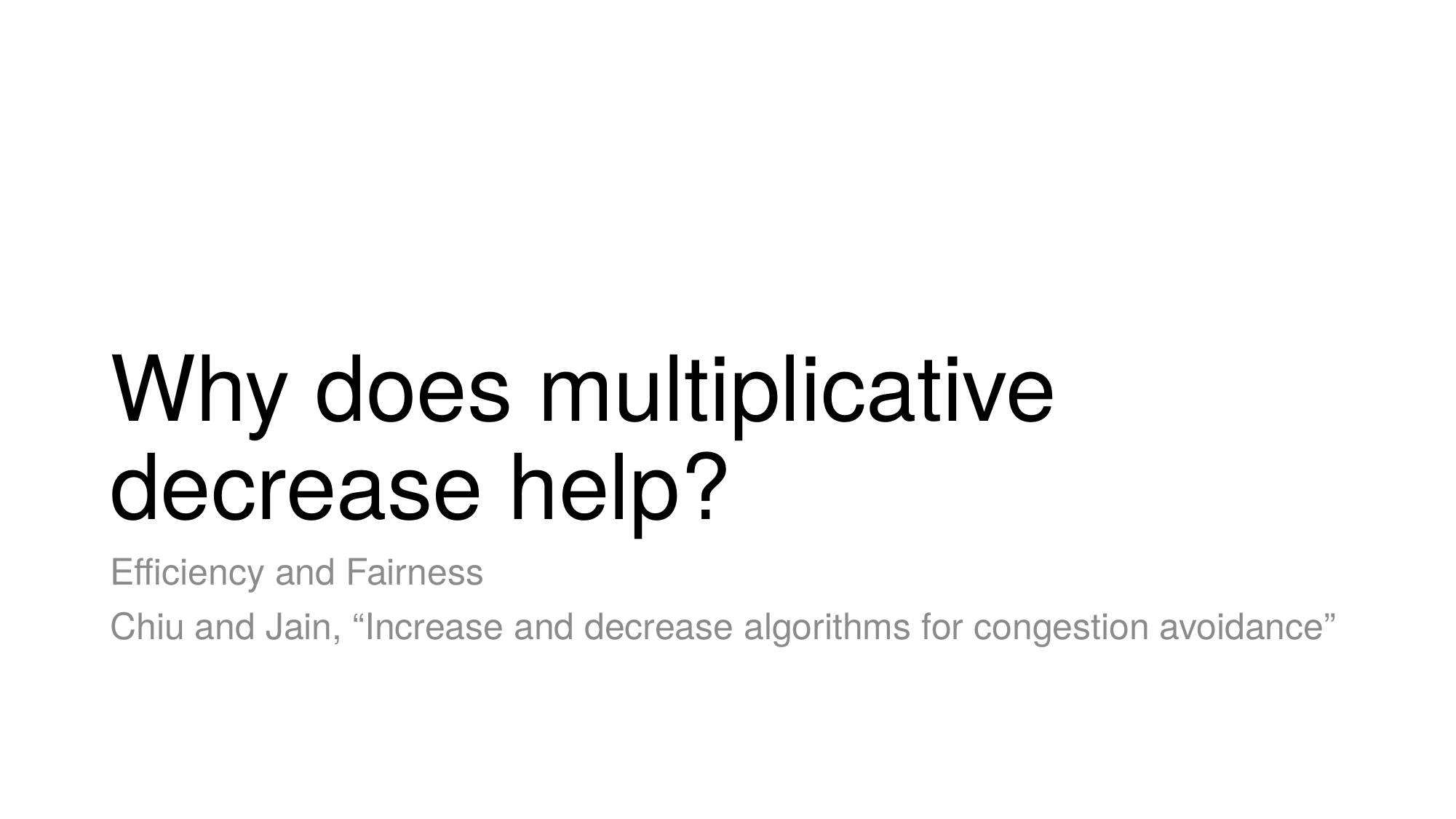

# Why does multiplicative decrease help?
Efficiency and Fairness
Chiu and Jain, “Increase and decrease algorithms for congestion avoidance”